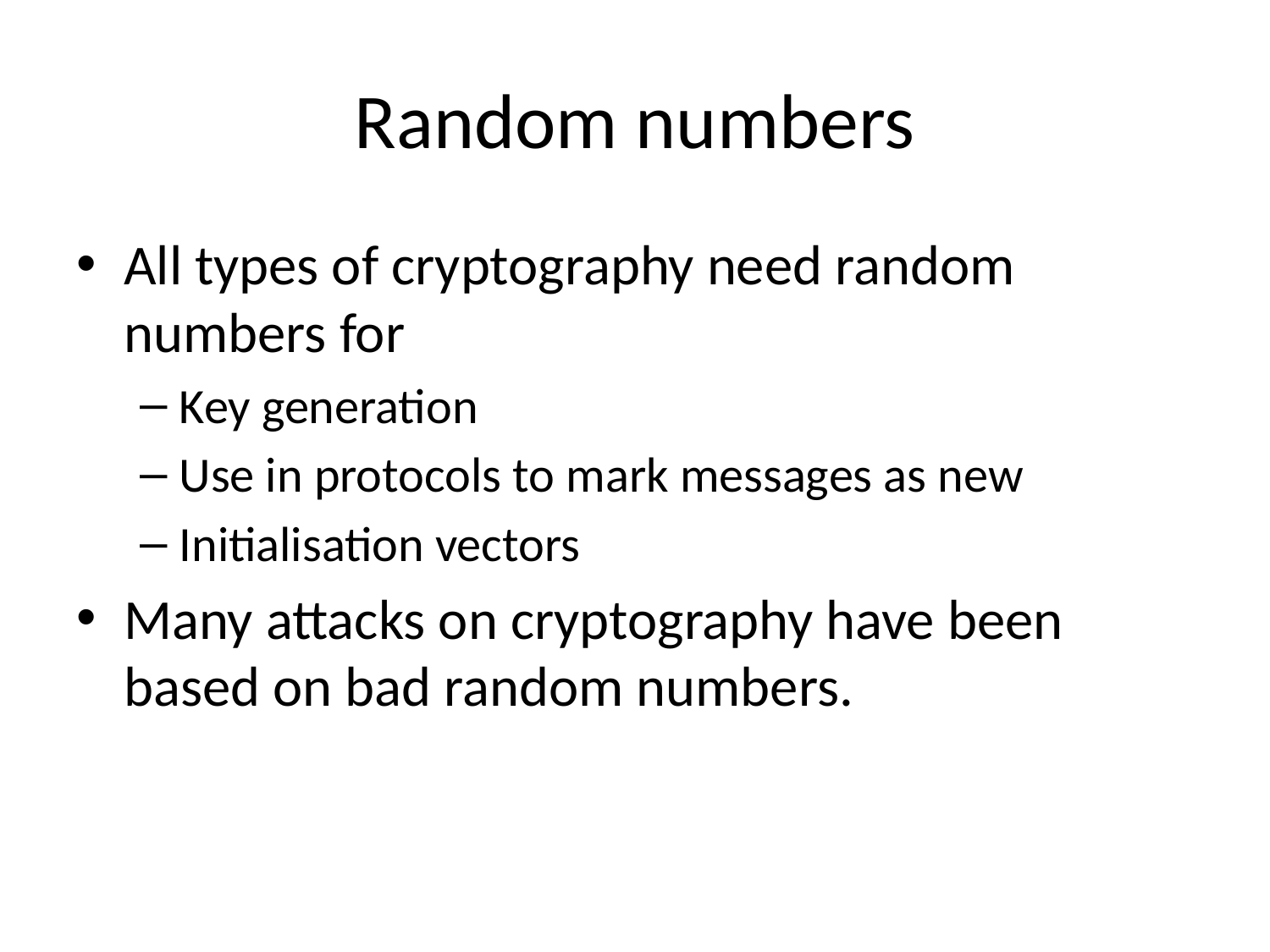

# Random numbers
All types of cryptography need random numbers for
Key generation
Use in protocols to mark messages as new
Initialisation vectors
Many attacks on cryptography have been based on bad random numbers.